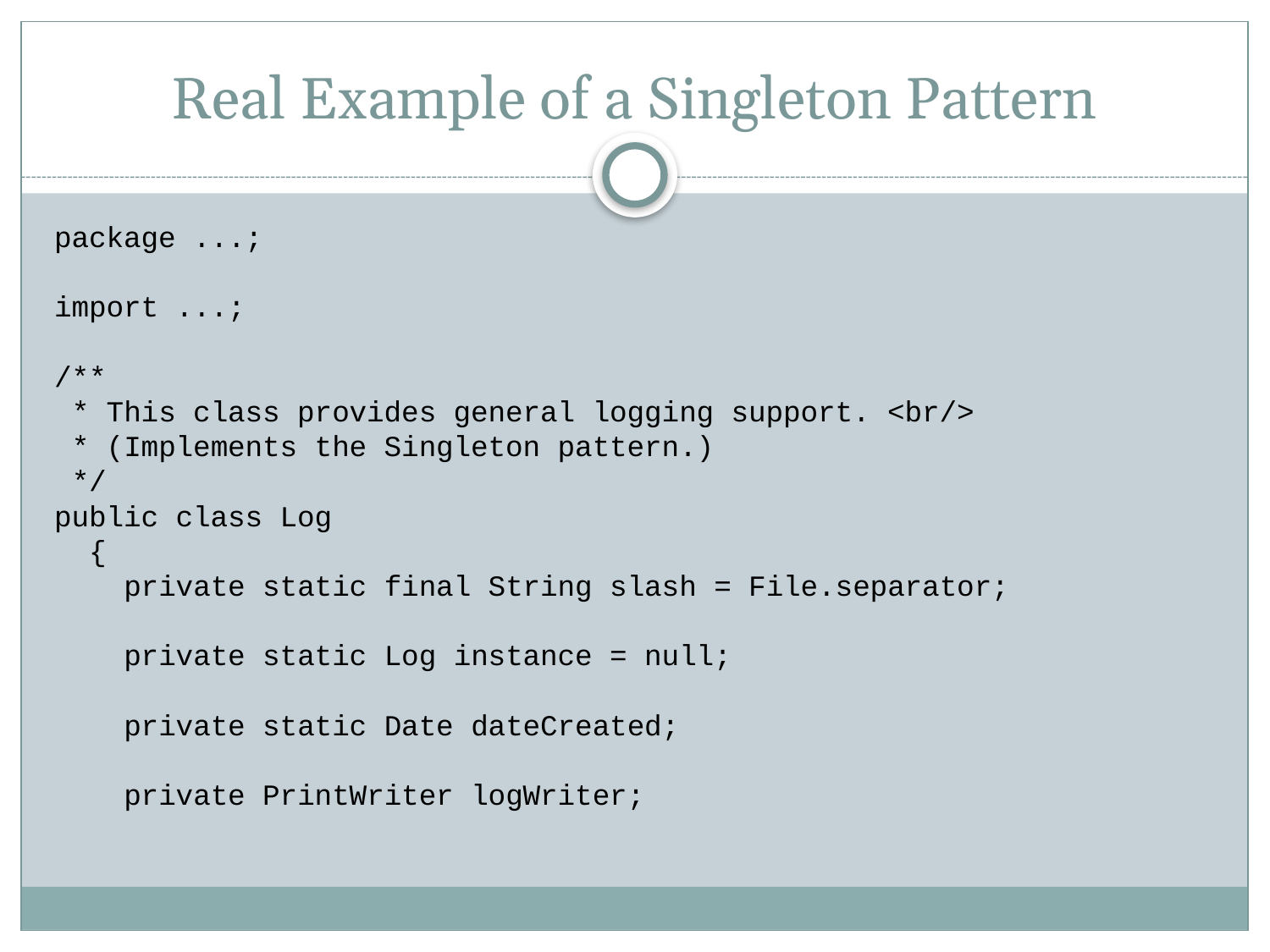

# Real Example of a Singleton Pattern
package ...;

import ...;

/**
 * This class provides general logging support. <br/>
 * (Implements the Singleton pattern.)
 */
public class Log
  {
    private static final String slash = File.separator;

    private static Log instance = null;

    private static Date dateCreated;

    private PrintWriter logWriter;